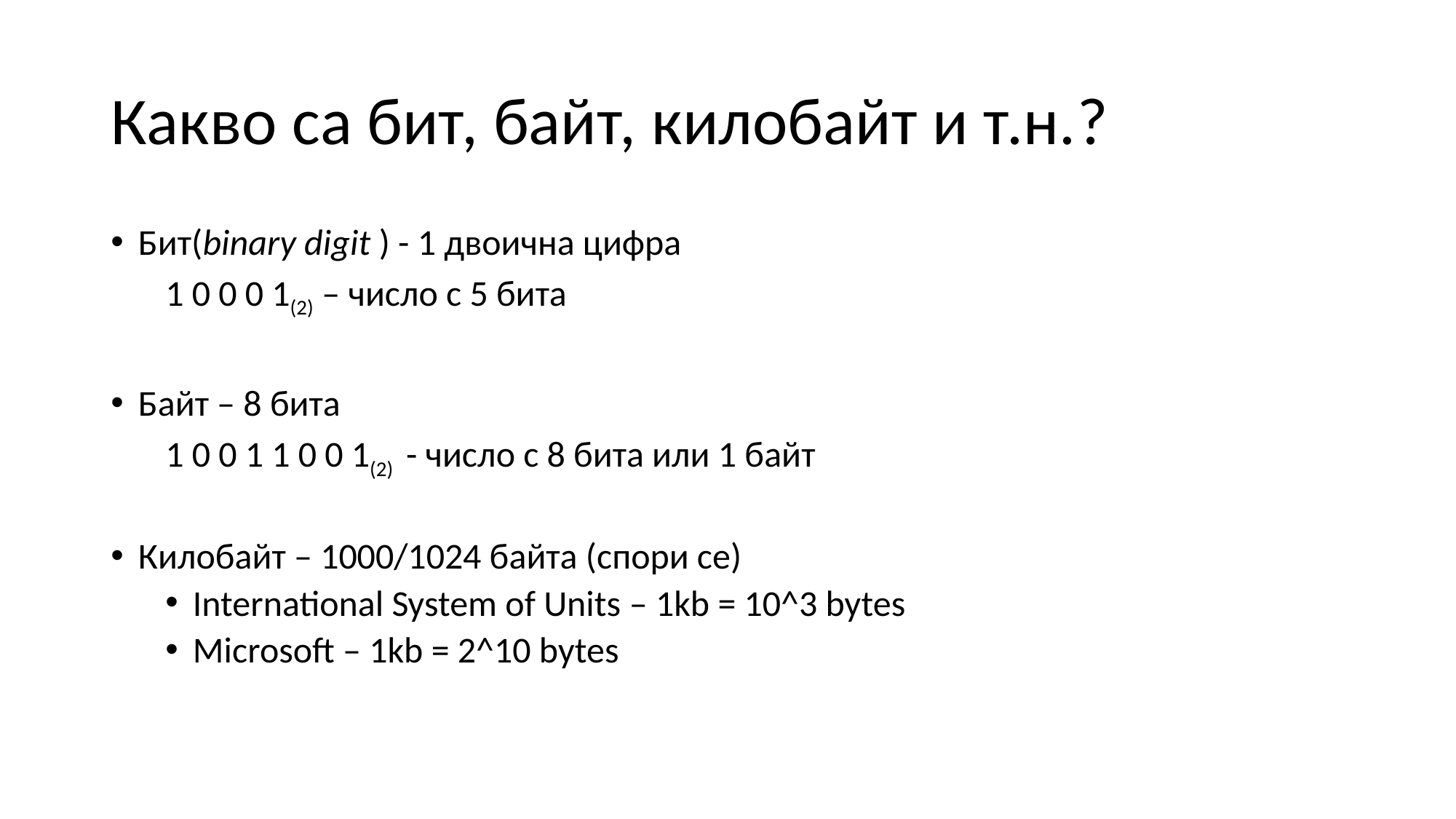

# Какво са бит, байт, килобайт и т.н.?
Бит(binary digit ) - 1 двоична цифра
1 0 0 0 1(2) – число с 5 бита

Байт – 8 бита
1 0 0 1 1 0 0 1(2)  - число с 8 бита или 1 байт

Килобайт – 1000/1024 байта (спори се)
International System of Units – 1kb = 10^3 bytes
Microsoft – 1kb = 2^10 bytes